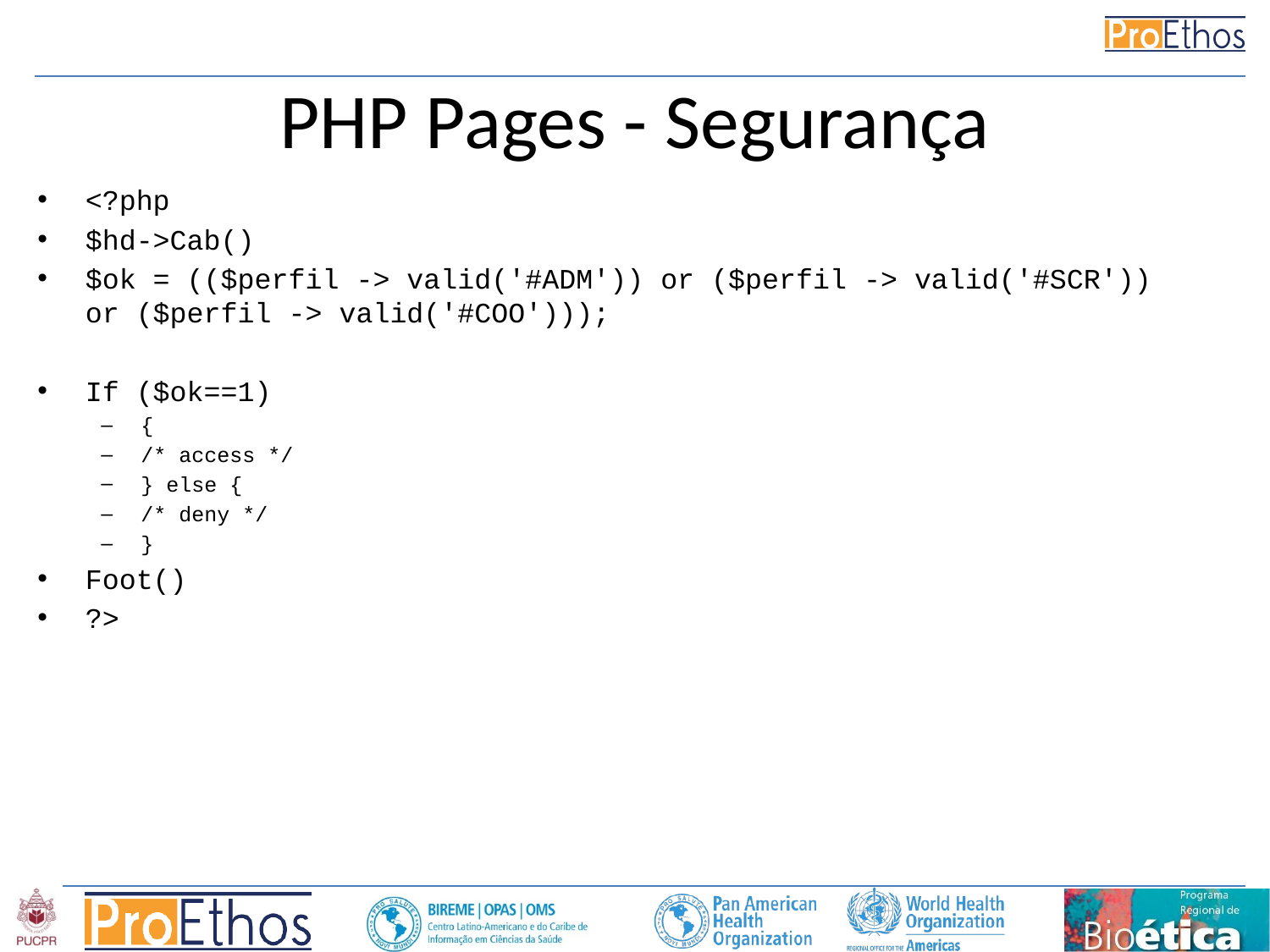

# PHP Pages - Segurança
<?php
$hd->Cab()
$ok = (($perfil -> valid('#ADM')) or ($perfil -> valid('#SCR')) or ($perfil -> valid('#COO')));

If ($ok==1)
{
/* access */
} else {
/* deny */
}
Foot()
?>